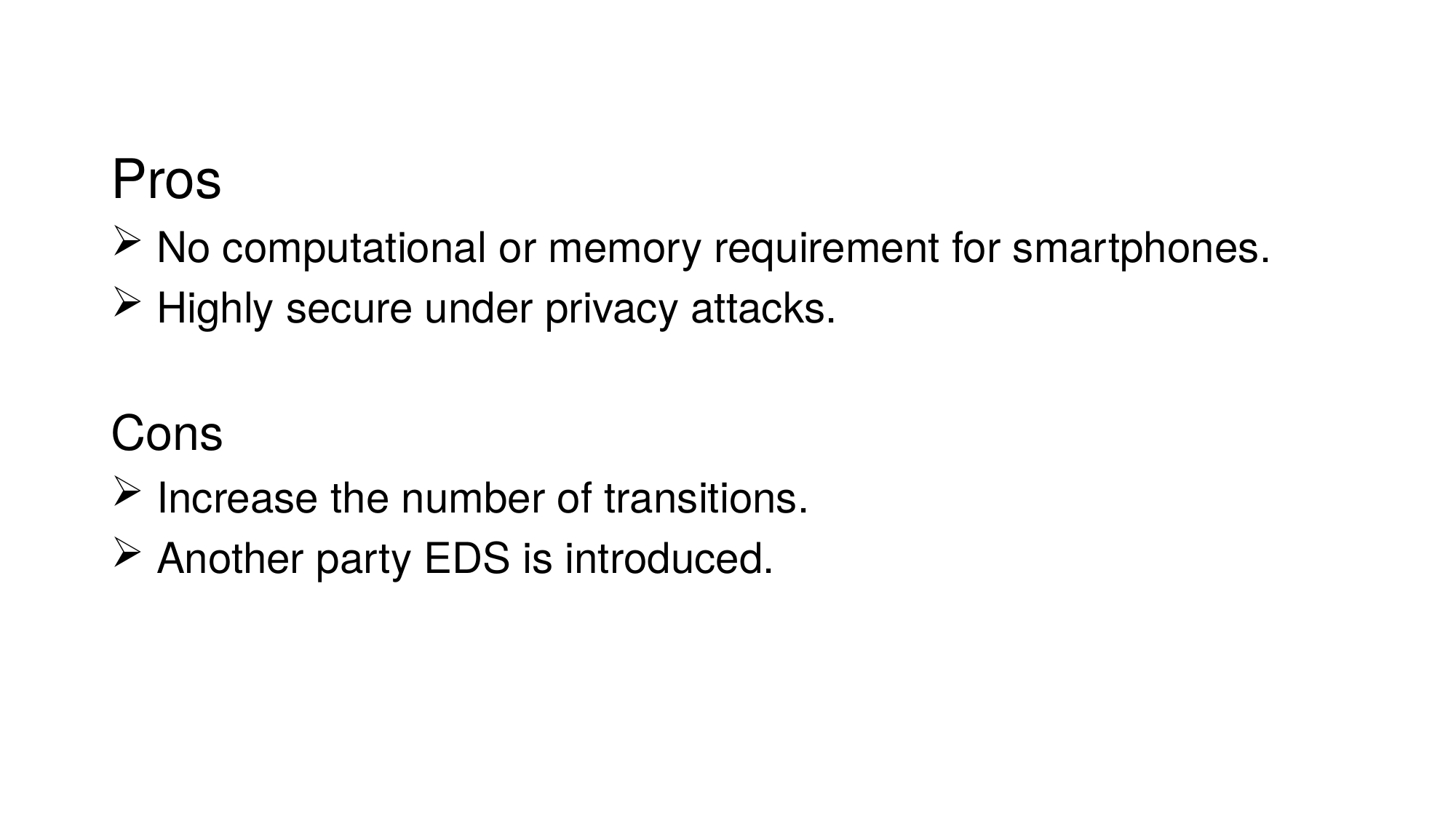

Pros
 No computational or memory requirement for smartphones.
 Highly secure under privacy attacks.

Cons
 Increase the number of transitions.
 Another party EDS is introduced.